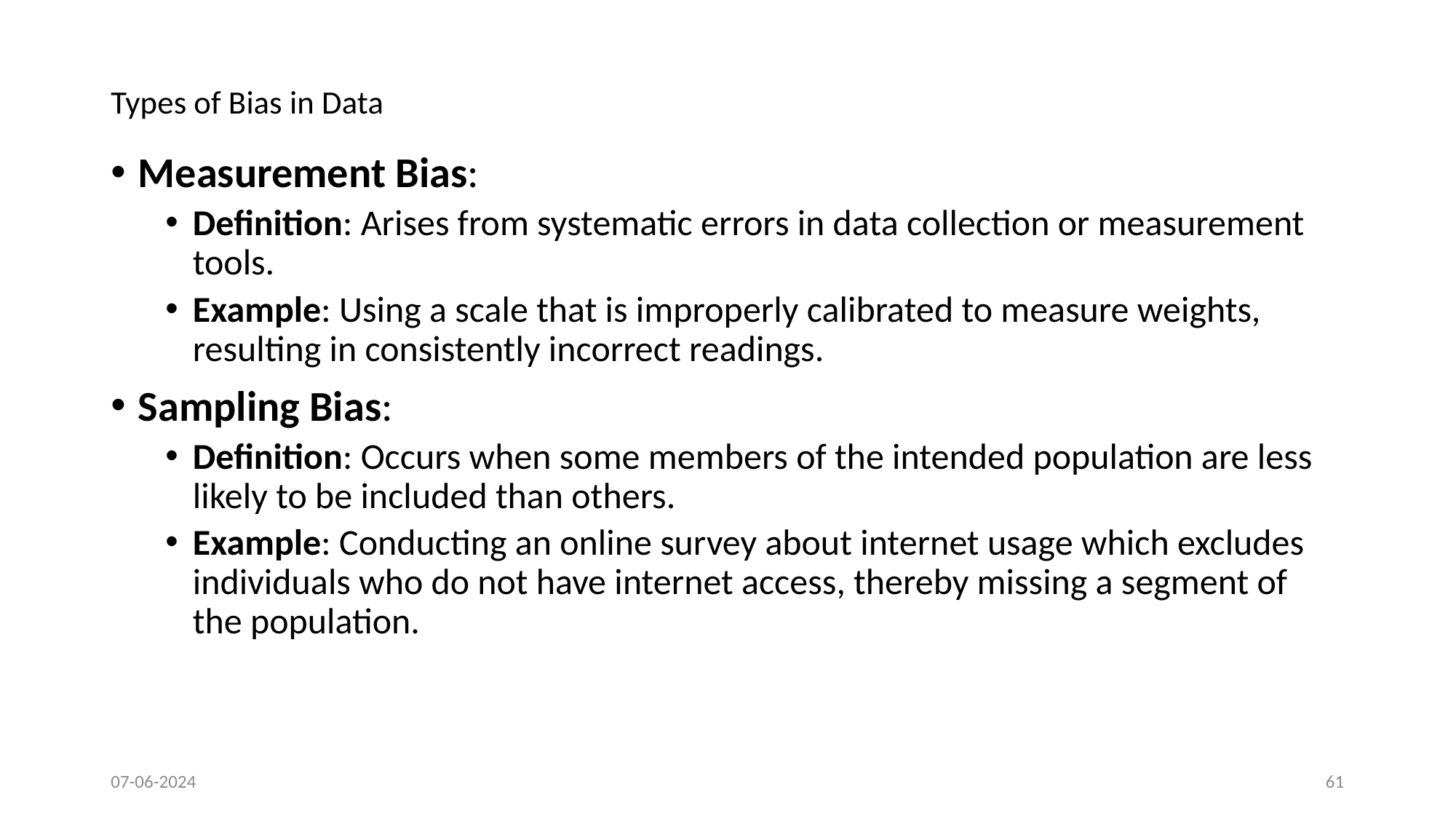

# Types of Bias in Data
Measurement Bias:
Definition: Arises from systematic errors in data collection or measurement tools.
Example: Using a scale that is improperly calibrated to measure weights, resulting in consistently incorrect readings.
Sampling Bias:
Definition: Occurs when some members of the intended population are less likely to be included than others.
Example: Conducting an online survey about internet usage which excludes individuals who do not have internet access, thereby missing a segment of the population.
07-06-2024
61